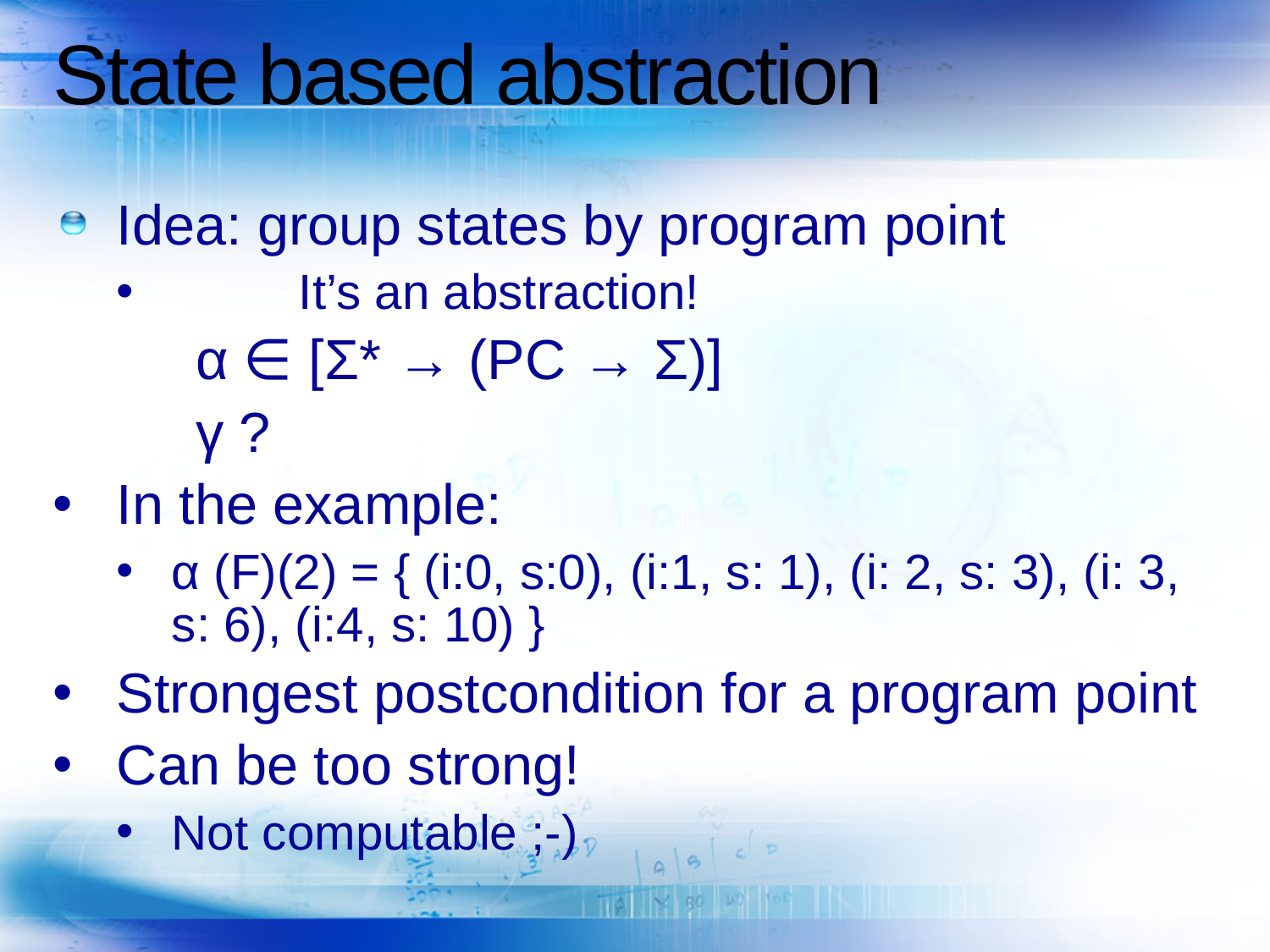

# State based abstraction
Idea: group states by program point
	It’s an abstraction!
	 α ∈ [Σ* → (PC → Σ)]
	 γ ?
In the example:
α (F)(2) = { (i:0, s:0), (i:1, s: 1), (i: 2, s: 3), (i: 3, s: 6), (i:4, s: 10) }
Strongest postcondition for a program point
Can be too strong!
Not computable ;-)